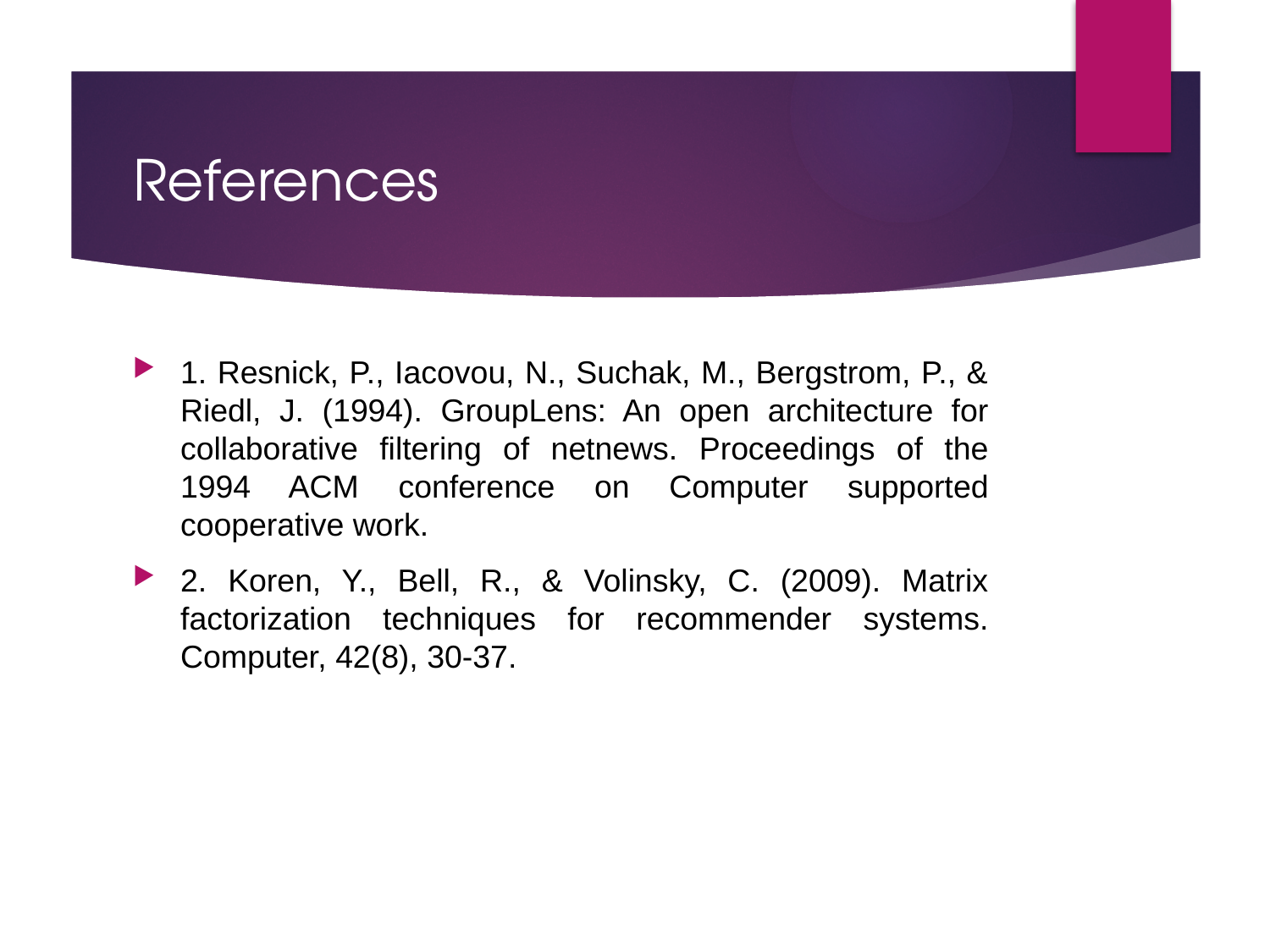

# References
1. Resnick, P., Iacovou, N., Suchak, M., Bergstrom, P., & Riedl, J. (1994). GroupLens: An open architecture for collaborative filtering of netnews. Proceedings of the 1994 ACM conference on Computer supported cooperative work.
2. Koren, Y., Bell, R., & Volinsky, C. (2009). Matrix factorization techniques for recommender systems. Computer, 42(8), 30-37.